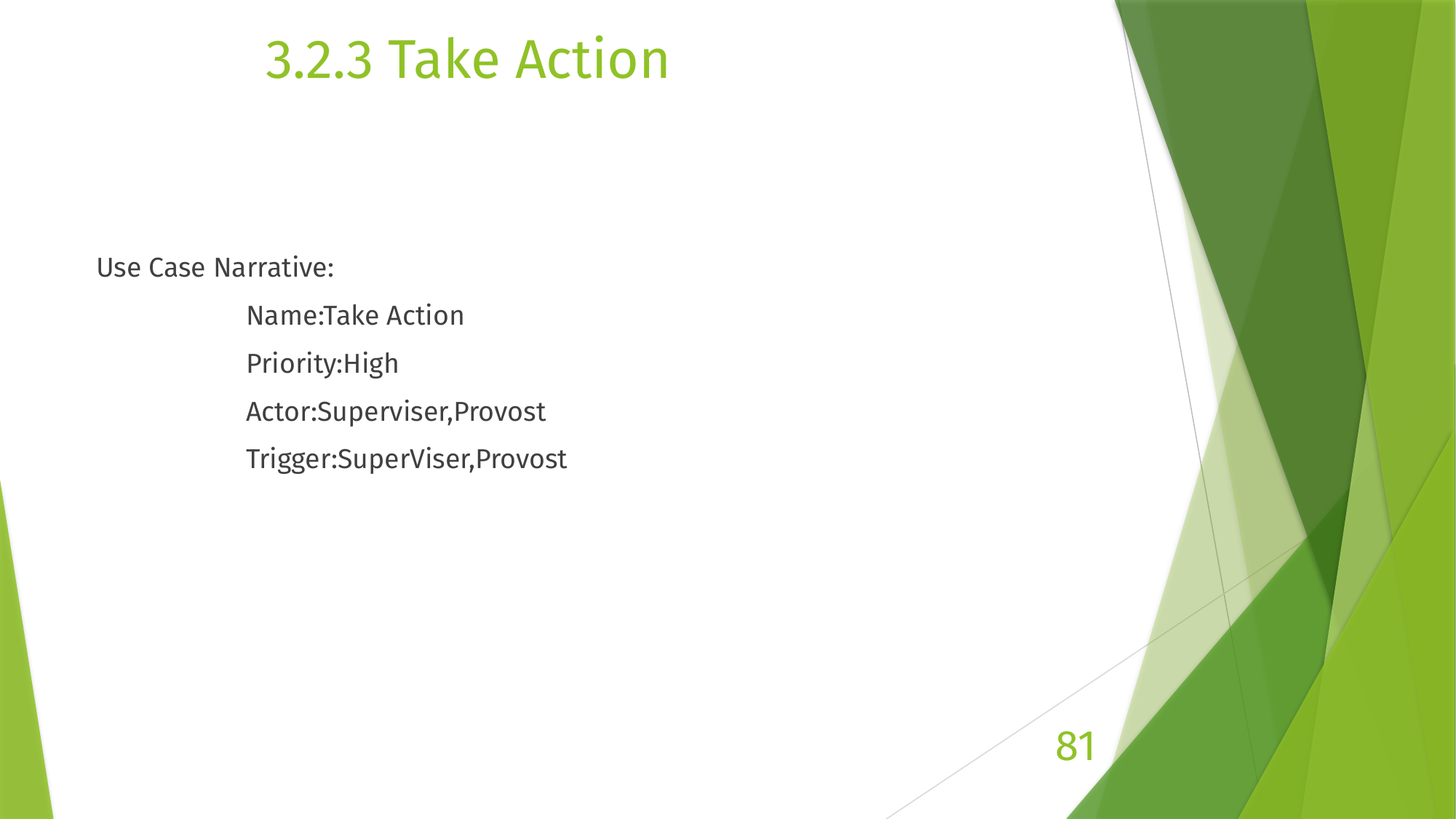

# 3.2.3 Take Action
Use Case Narrative:
		Name:Take Action
		Priority:High
		Actor:Superviser,Provost
		Trigger:SuperViser,Provost

81